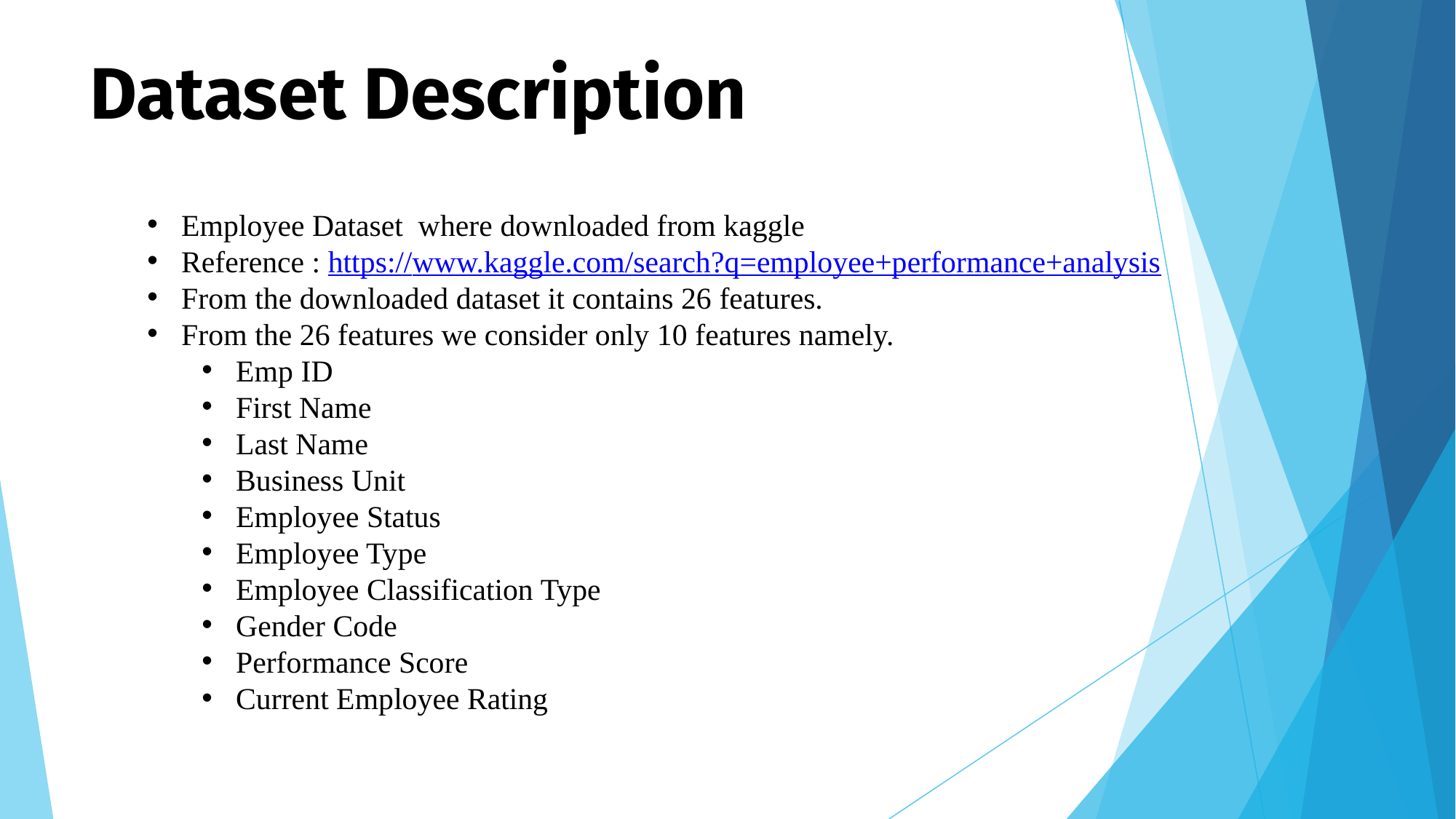

# Dataset Description
Employee Dataset  where downloaded from kaggle
Reference : https://www.kaggle.com/search?q=employee+performance+analysis
From the downloaded dataset it contains 26 features.
From the 26 features we consider only 10 features namely.
Emp ID
First Name
Last Name
Business Unit
Employee Status
Employee Type
Employee Classification Type
Gender Code
Performance Score
Current Employee Rating